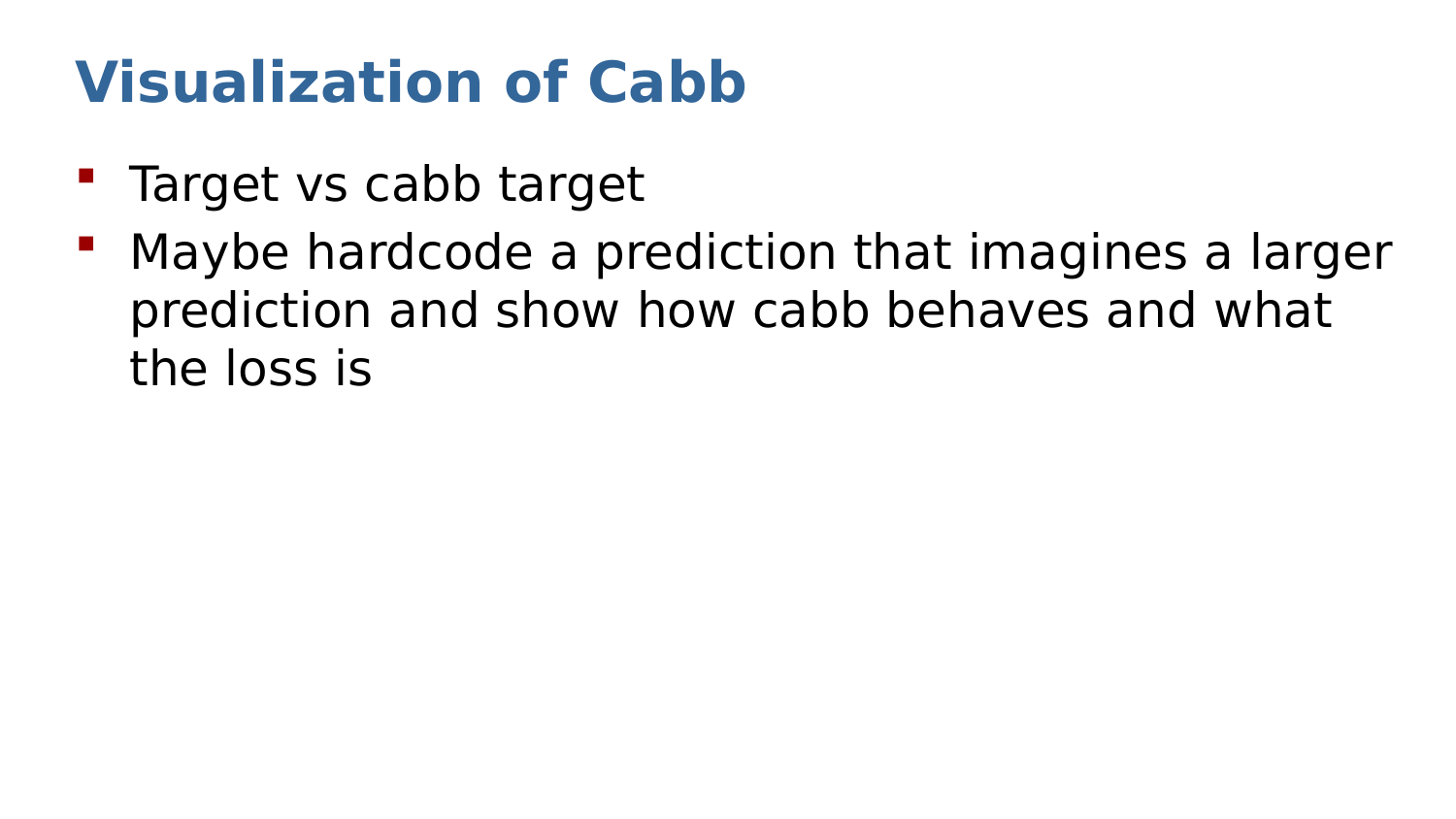

# Visualization of Cabb
Target vs cabb target
Maybe hardcode a prediction that imagines a larger prediction and show how cabb behaves and what the loss is